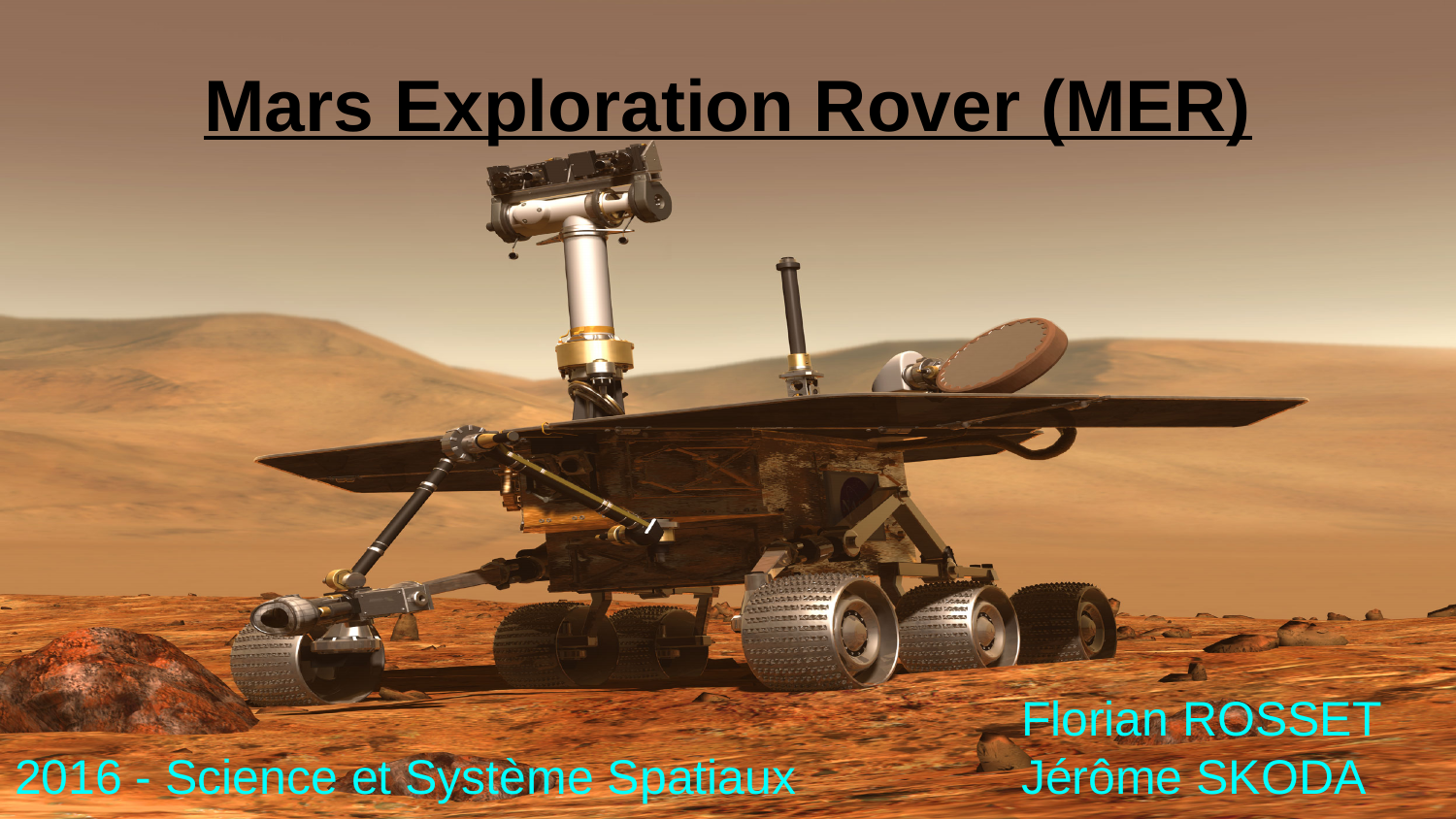

Mars Exploration Rover (MER)
2016 - Science et Système Spatiaux
Florian ROSSET
Jérôme SKODA